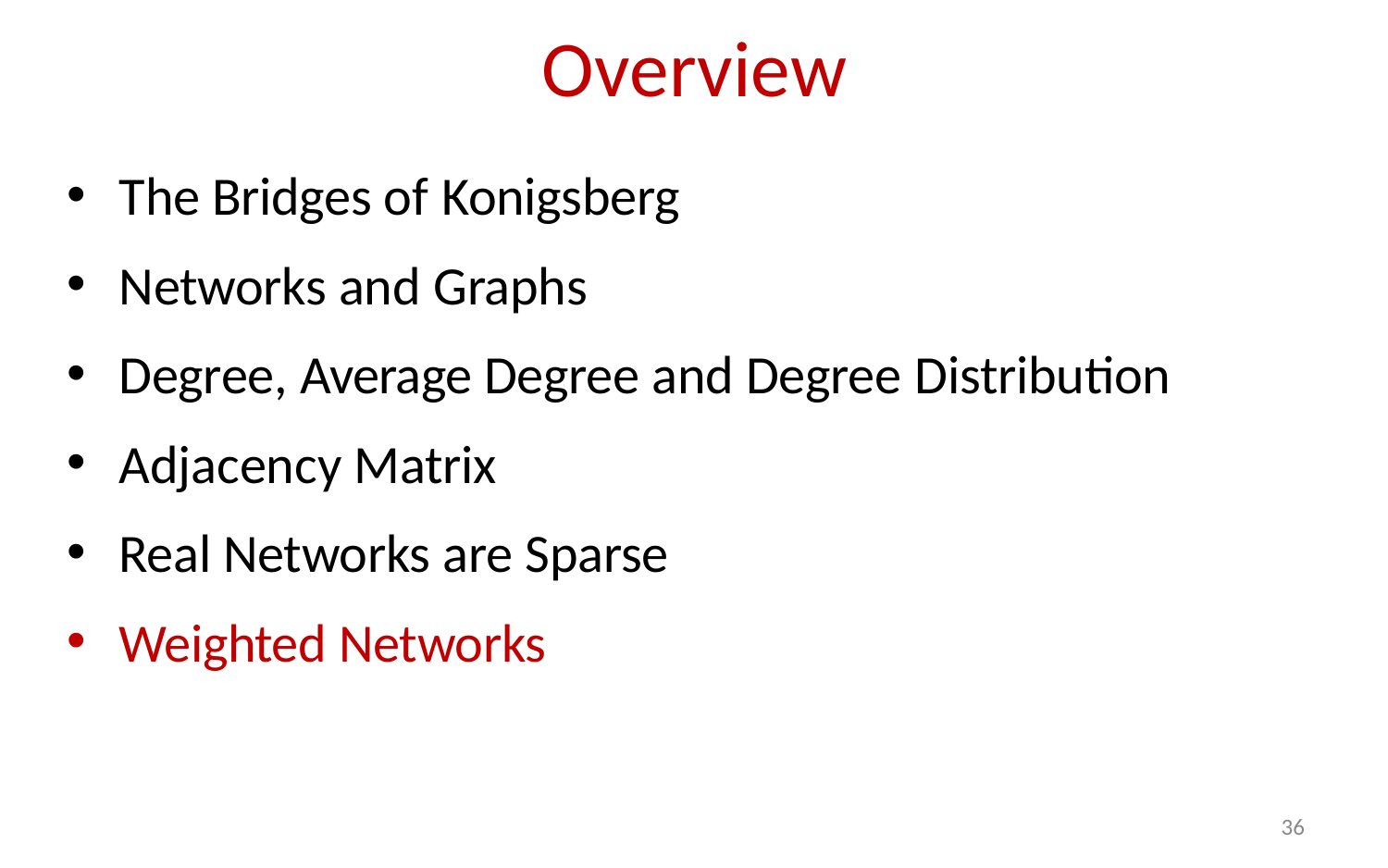

# Overview
The Bridges of Konigsberg
Networks and Graphs
Degree, Average Degree and Degree Distribution
Adjacency Matrix
Real Networks are Sparse
Weighted Networks
36